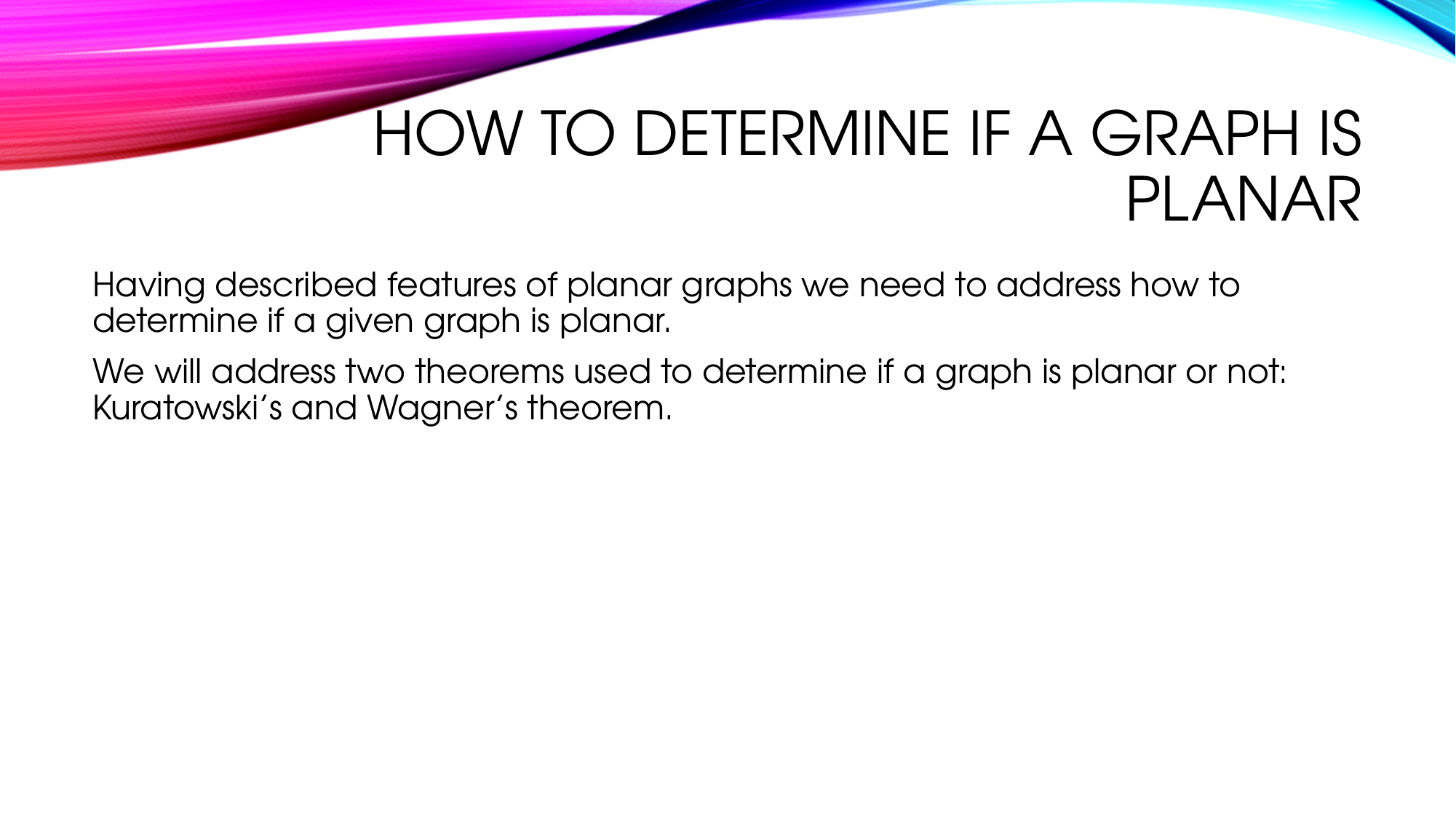

# How to determine if a graph is planar
Having described features of planar graphs we need to address how to determine if a given graph is planar.
We will address two theorems used to determine if a graph is planar or not: Kuratowski’s and Wagner’s theorem.